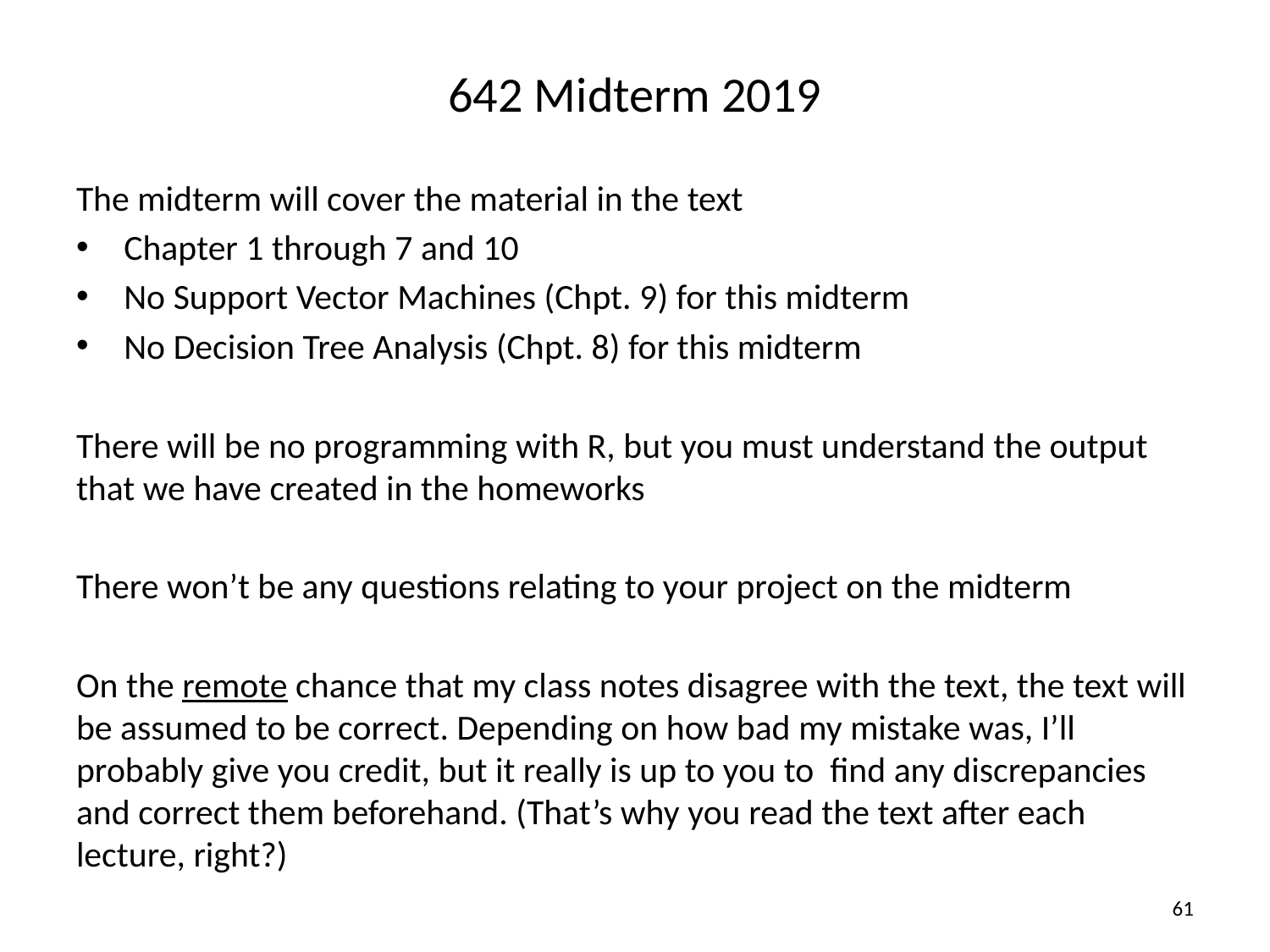

# 642 Midterm 2019
The midterm will cover the material in the text
Chapter 1 through 7 and 10
No Support Vector Machines (Chpt. 9) for this midterm
No Decision Tree Analysis (Chpt. 8) for this midterm

There will be no programming with R, but you must understand the output that we have created in the homeworks

There won’t be any questions relating to your project on the midterm

On the remote chance that my class notes disagree with the text, the text will be assumed to be correct. Depending on how bad my mistake was, I’ll probably give you credit, but it really is up to you to  find any discrepancies and correct them beforehand. (That’s why you read the text after each lecture, right?)
61